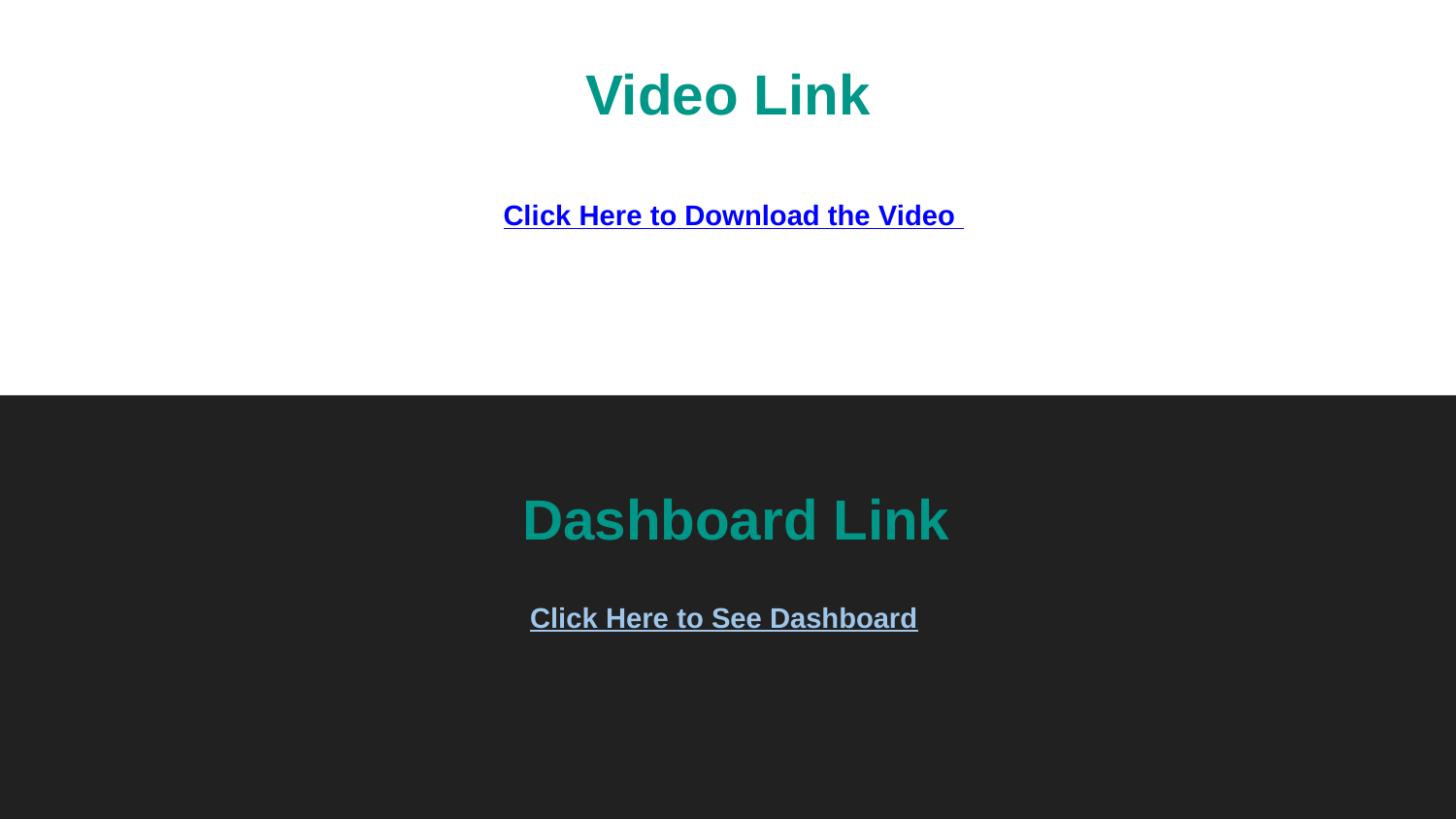

Click Here to Download the Video
Video Link
Dashboard Link
Click Here to See Dashboard